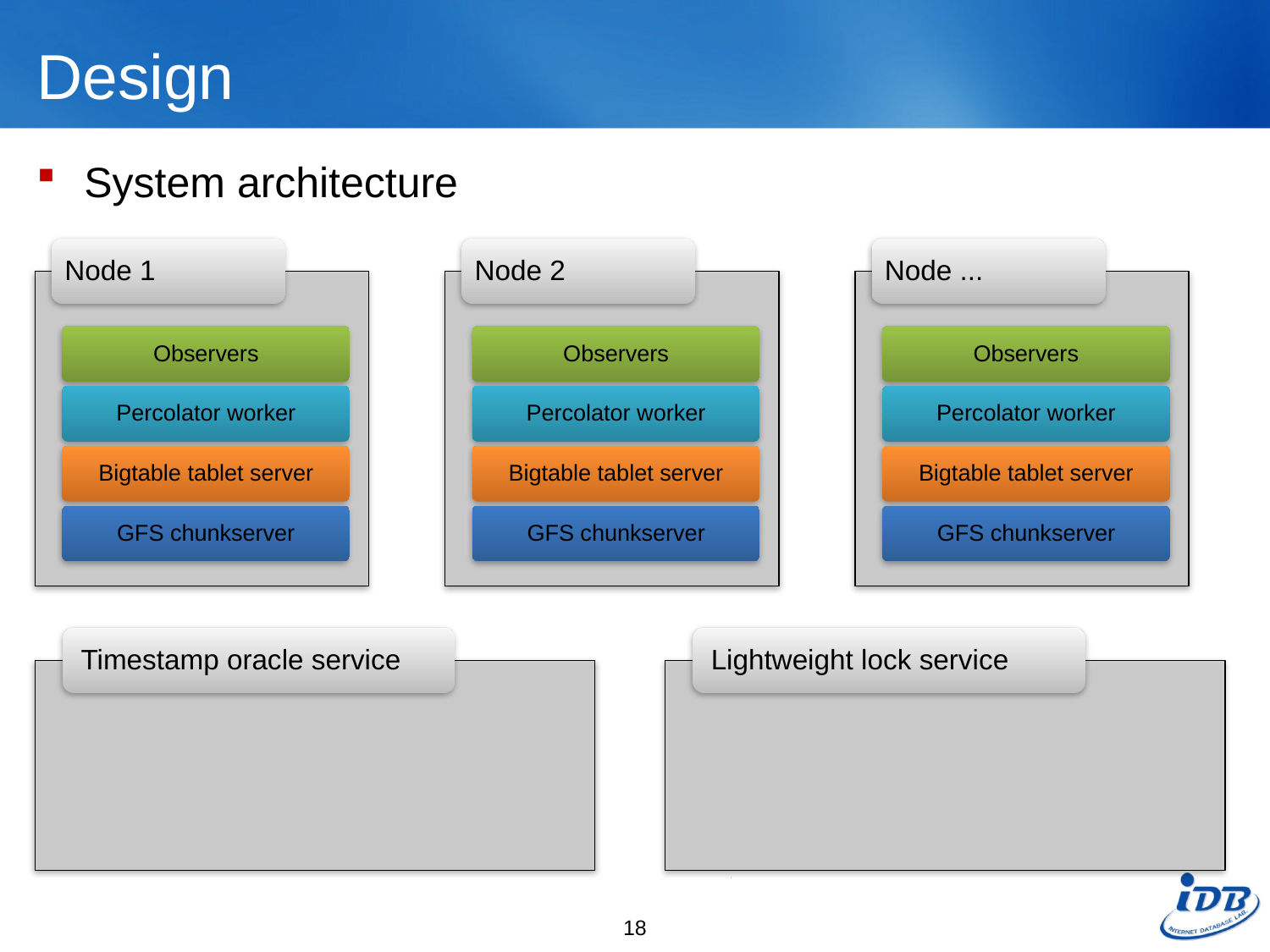

# Design
System architecture

Node 1
Observers
Percolator worker
Bigtable tablet server
GFS chunkserver

Node 2
Observers
Percolator worker
Bigtable tablet server
GFS chunkserver

Node ...
Observers
Percolator worker
Bigtable tablet server
GFS chunkserver

Timestamp oracle service

Lightweight lock service
18